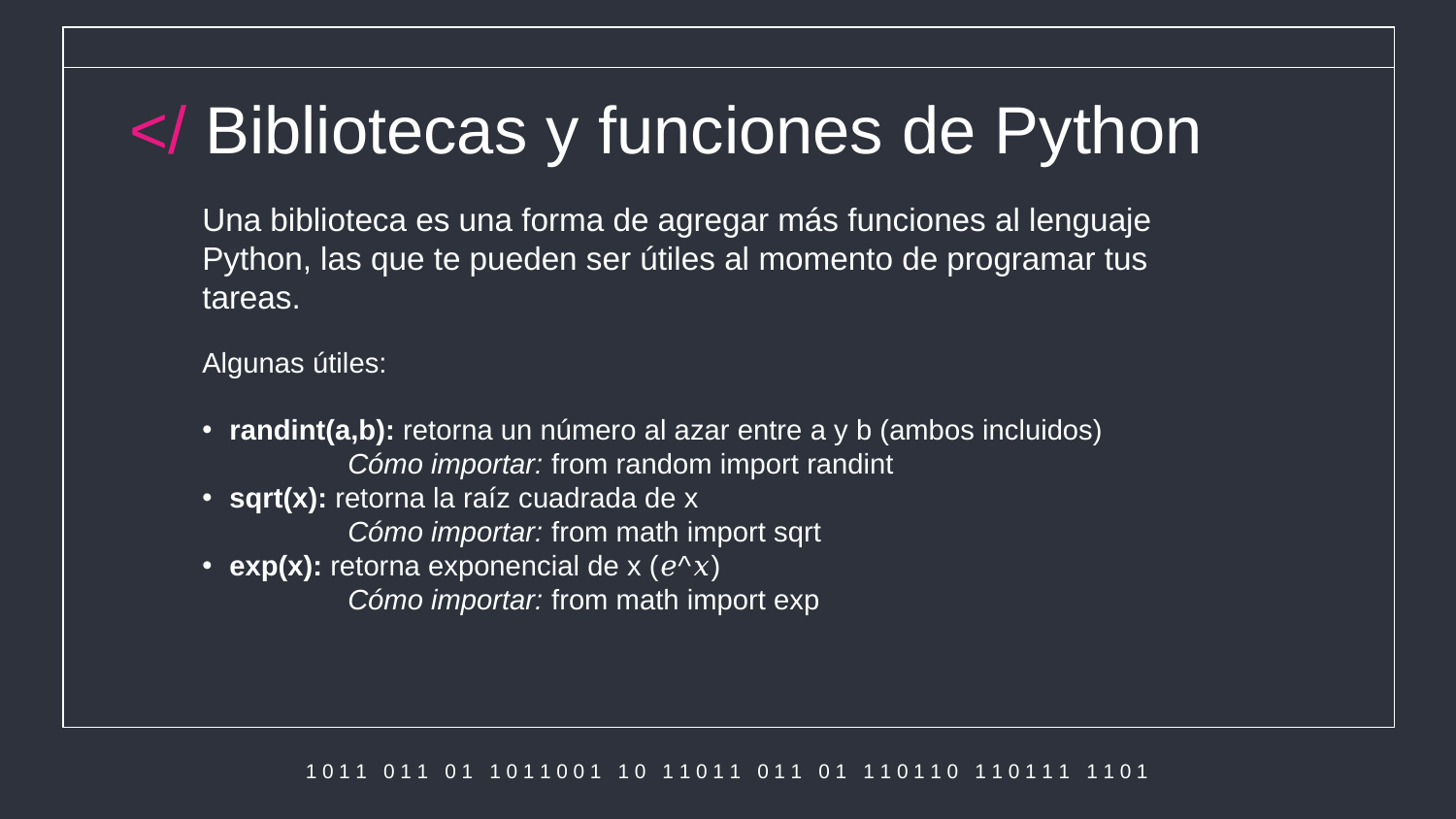

</ Bibliotecas y funciones de Python
Una biblioteca es una forma de agregar más funciones al lenguaje Python, las que te pueden ser útiles al momento de programar tus tareas.

Algunas útiles:

randint(a,b): retorna un número al azar entre a y b (ambos incluidos)
	Cómo importar: from random import randint
sqrt(x): retorna la raíz cuadrada de x
	Cómo importar: from math import sqrt
exp(x): retorna exponencial de x (𝑒^𝑥)
	Cómo importar: from math import exp